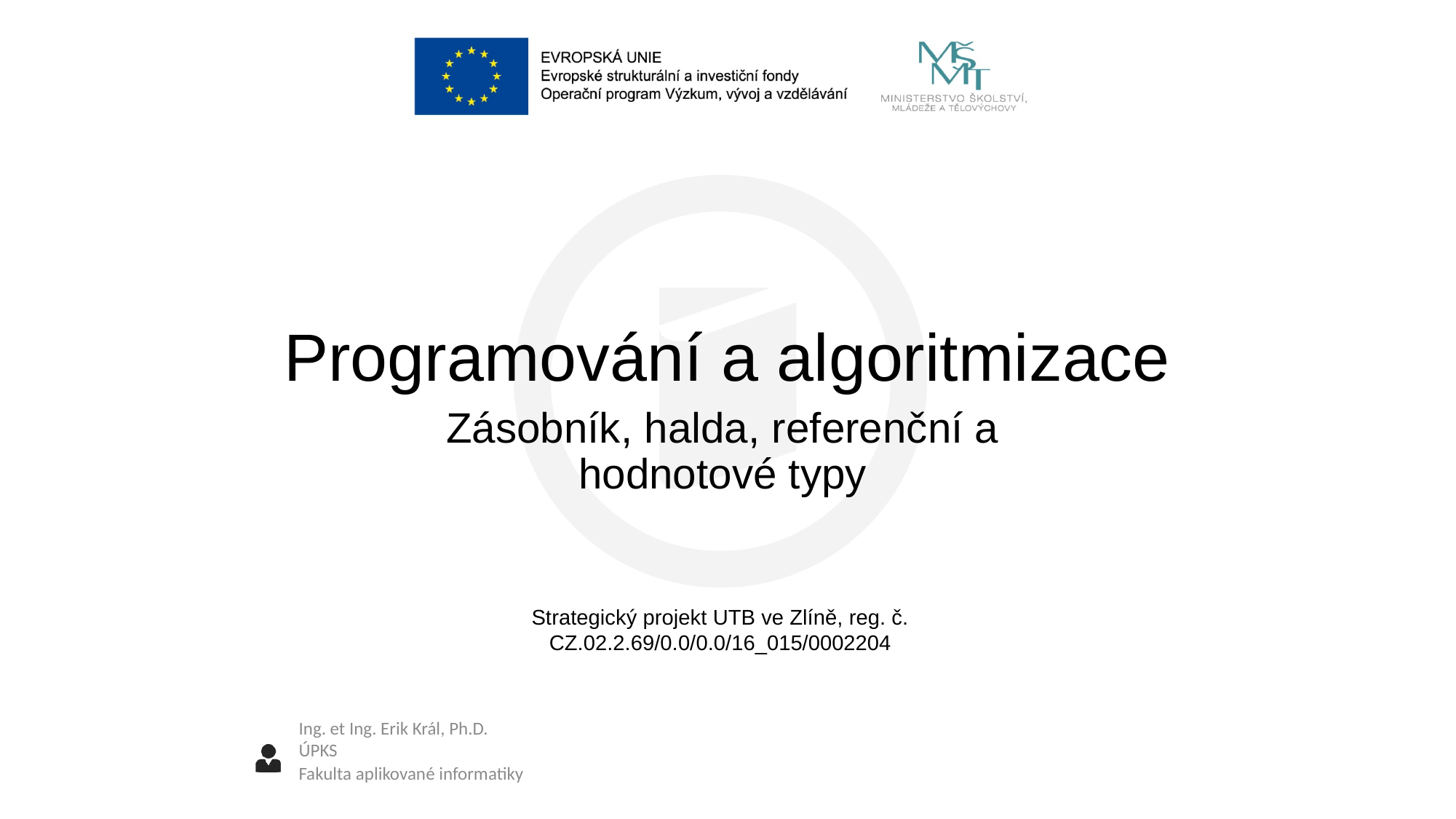

# Programování a algoritmizace
Zásobník, halda, referenční a hodnotové typy
Ing. et Ing. Erik Král, Ph.D.
ÚPKS